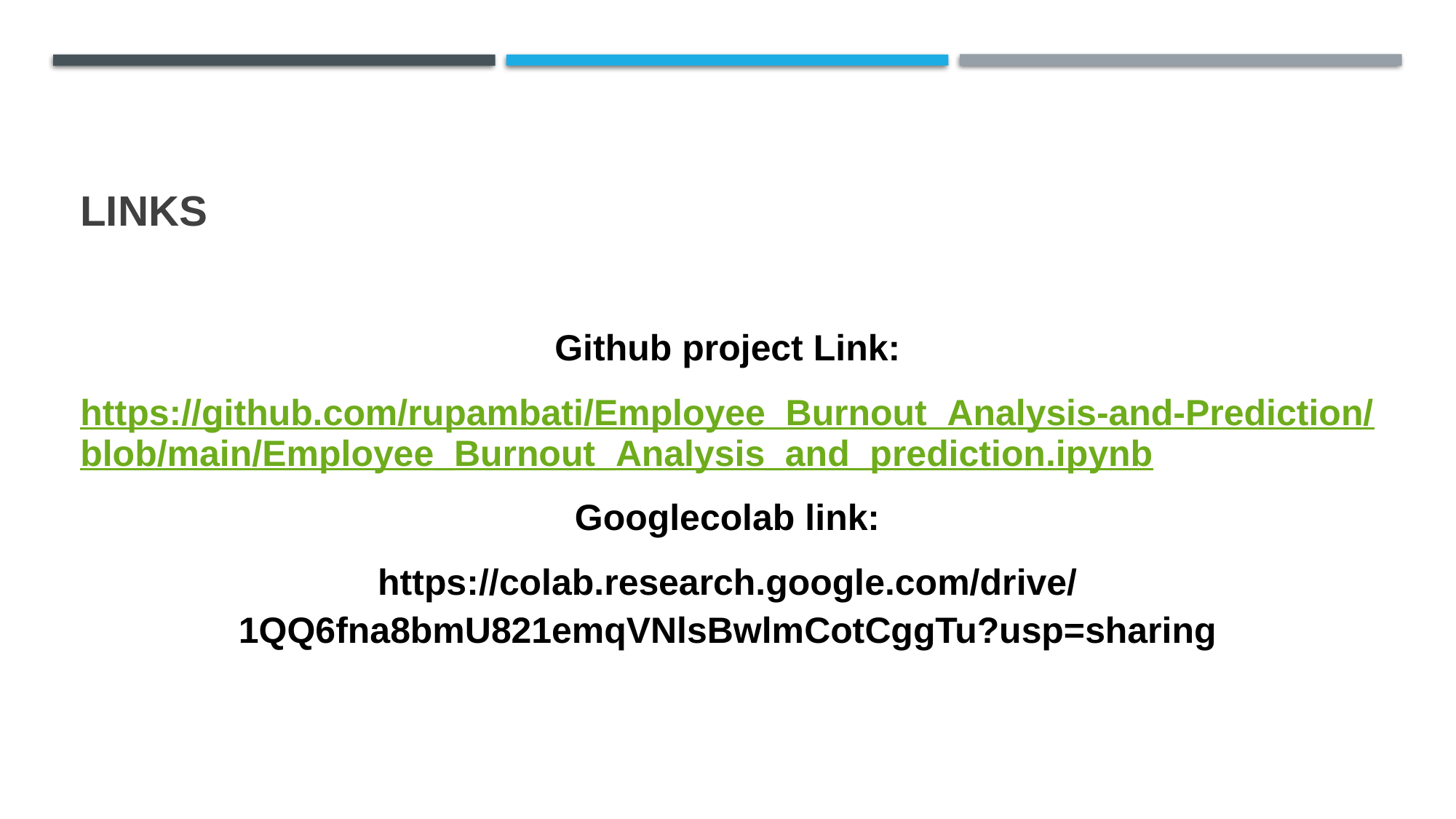

# links
Github project Link:
https://github.com/rupambati/Employee_Burnout_Analysis-and-Prediction/blob/main/Employee_Burnout_Analysis_and_prediction.ipynb
Googlecolab link:
https://colab.research.google.com/drive/1QQ6fna8bmU821emqVNlsBwlmCotCggTu?usp=sharing